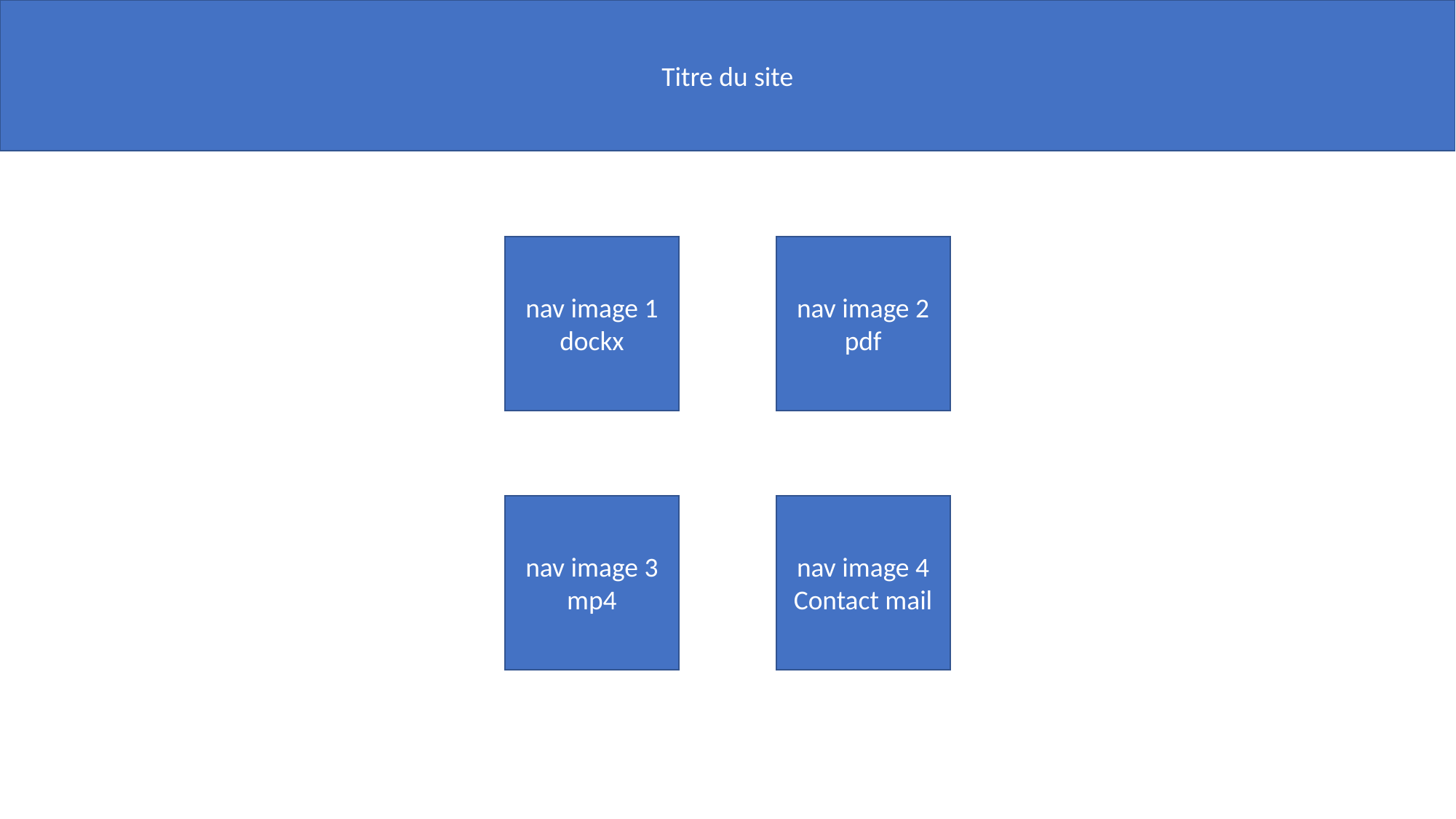

Titre du site
nav image 1
dockx
nav image 2
pdf
nav image 3
mp4
nav image 4
Contact mail